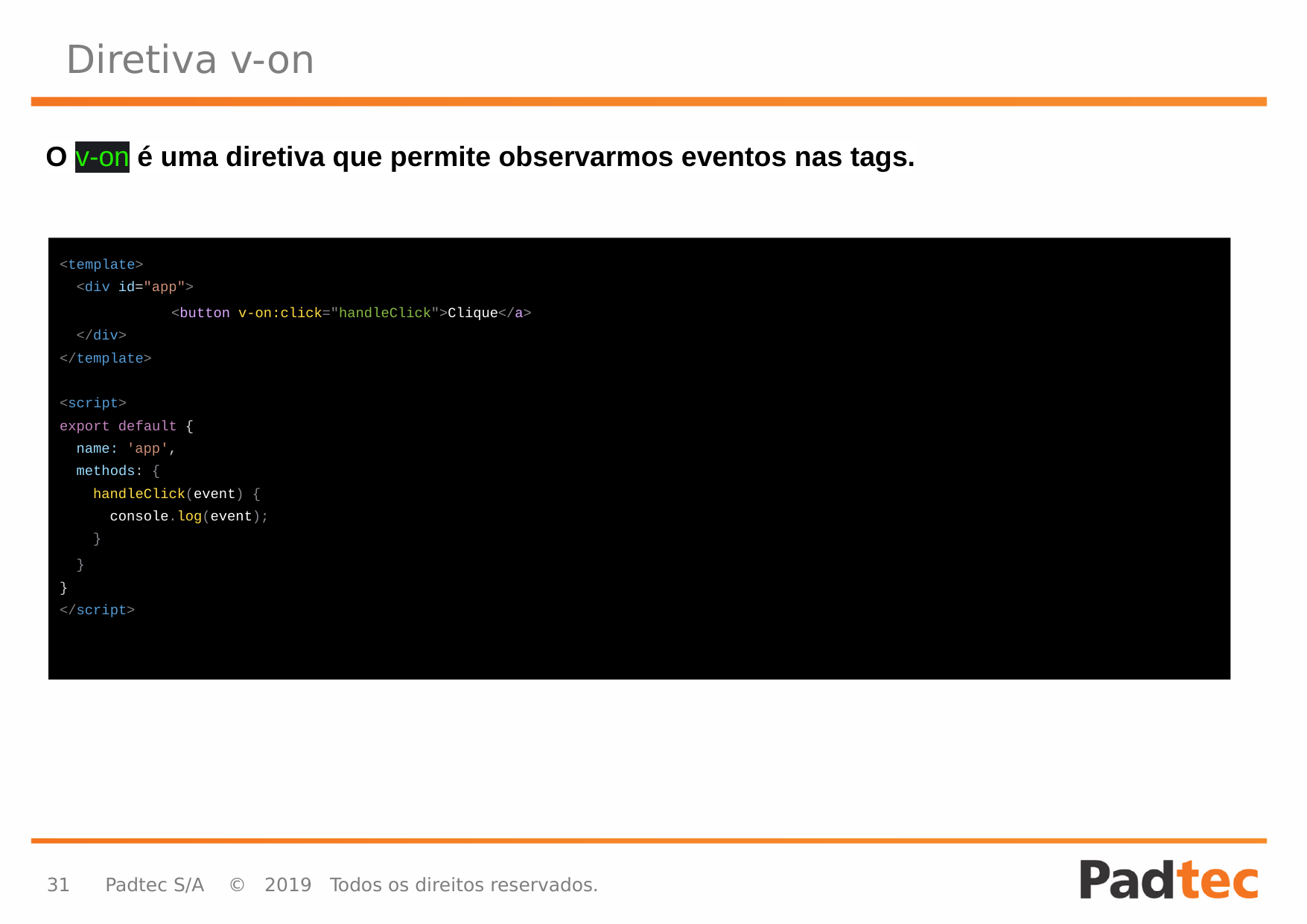

# Diretiva v-on
O v-on é uma diretiva que permite observarmos eventos nas tags.
<template>
  <div id="app">
	<button v-on:click="handleClick">Clique</a>
  </div>
</template>

<script>
export default {
  name: 'app',
  methods: {
    handleClick(event) {
      console.log(event);
    }
  }
}
</script>